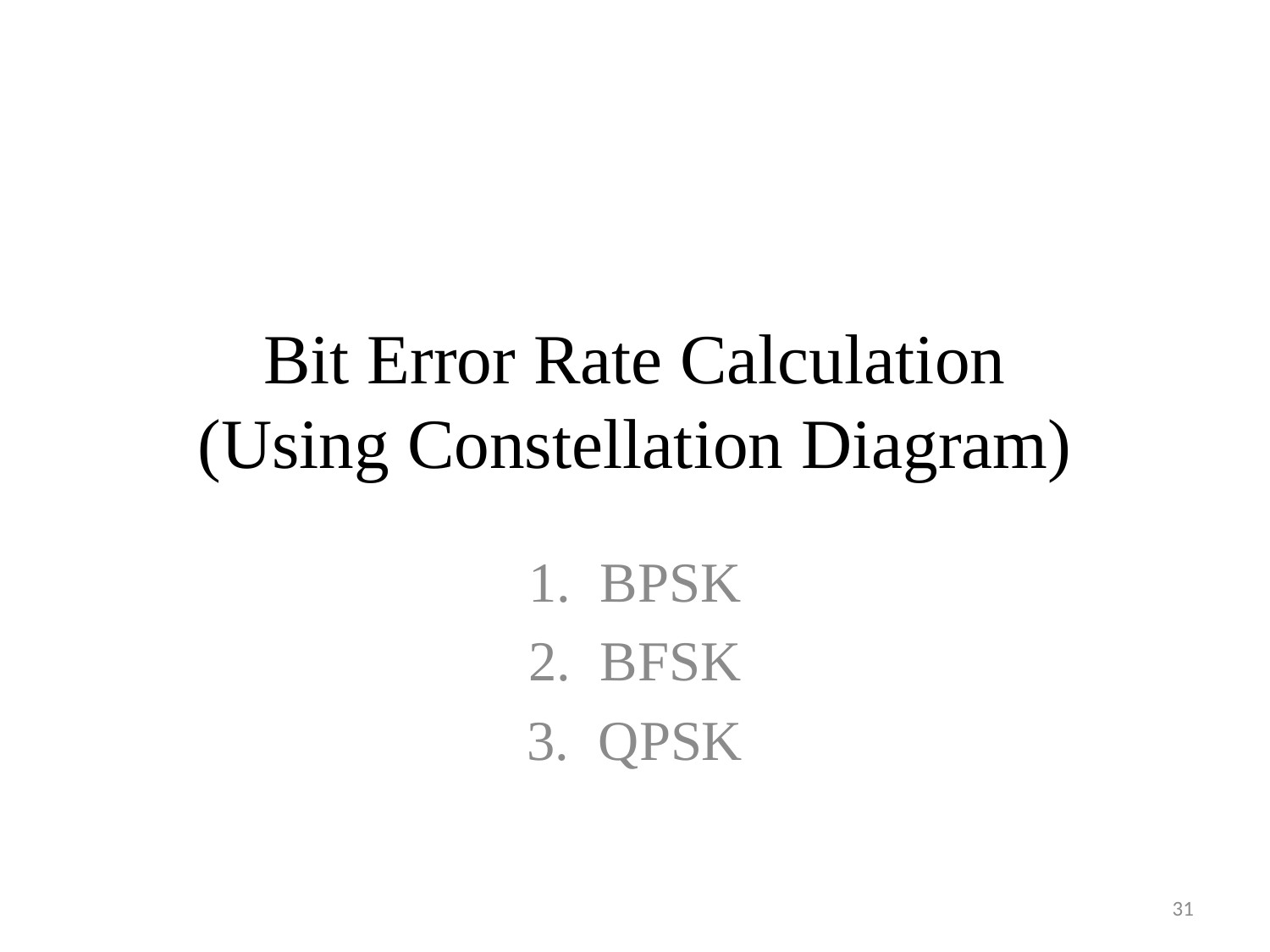

# Bit Error Rate Calculation (Using Constellation Diagram)
BPSK
BFSK
QPSK
31